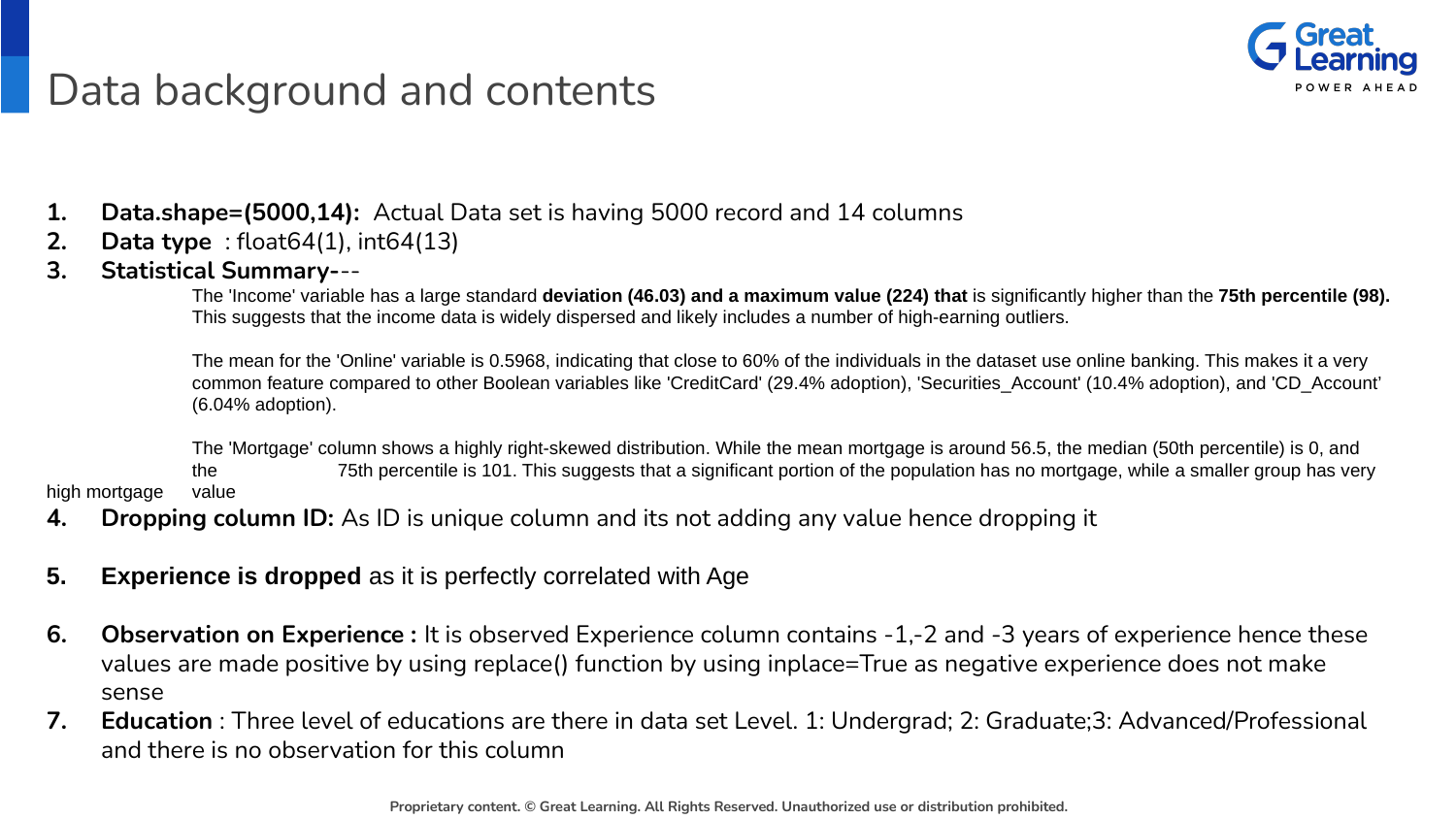

# Data background and contents

Data.shape=(5000,14):  Actual Data set is having 5000 record and 14 columns
Data type  : float64(1), int64(13)
Statistical Summary---
	The 'Income' variable has a large standard deviation (46.03) and a maximum value (224) that is significantly higher than the 75th percentile (98). 	This suggests that the income data is widely dispersed and likely includes a number of high-earning outliers.

	The mean for the 'Online' variable is 0.5968, indicating that close to 60% of the individuals in the dataset use online banking. This makes it a very 	common feature compared to other Boolean variables like 'CreditCard' (29.4% adoption), 'Securities_Account' (10.4% adoption), and 'CD_Account’ 	(6.04% adoption).

	The 'Mortgage' column shows a highly right-skewed distribution. While the mean mortgage is around 56.5, the median (50th percentile) is 0, and 	the 	75th percentile is 101. This suggests that a significant portion of the population has no mortgage, while a smaller group has very high mortgage 	value
Dropping column ID: As ID is unique column and its not adding any value hence dropping it

Experience is dropped as it is perfectly correlated with Age

Observation on Experience : It is observed Experience column contains -1,-2 and -3 years of experience hence these values are made positive by using replace() function by using inplace=True as negative experience does not make sense
Education : Three level of educations are there in data set Level. 1: Undergrad; 2: Graduate;3: Advanced/Professional  and there is no observation for this column